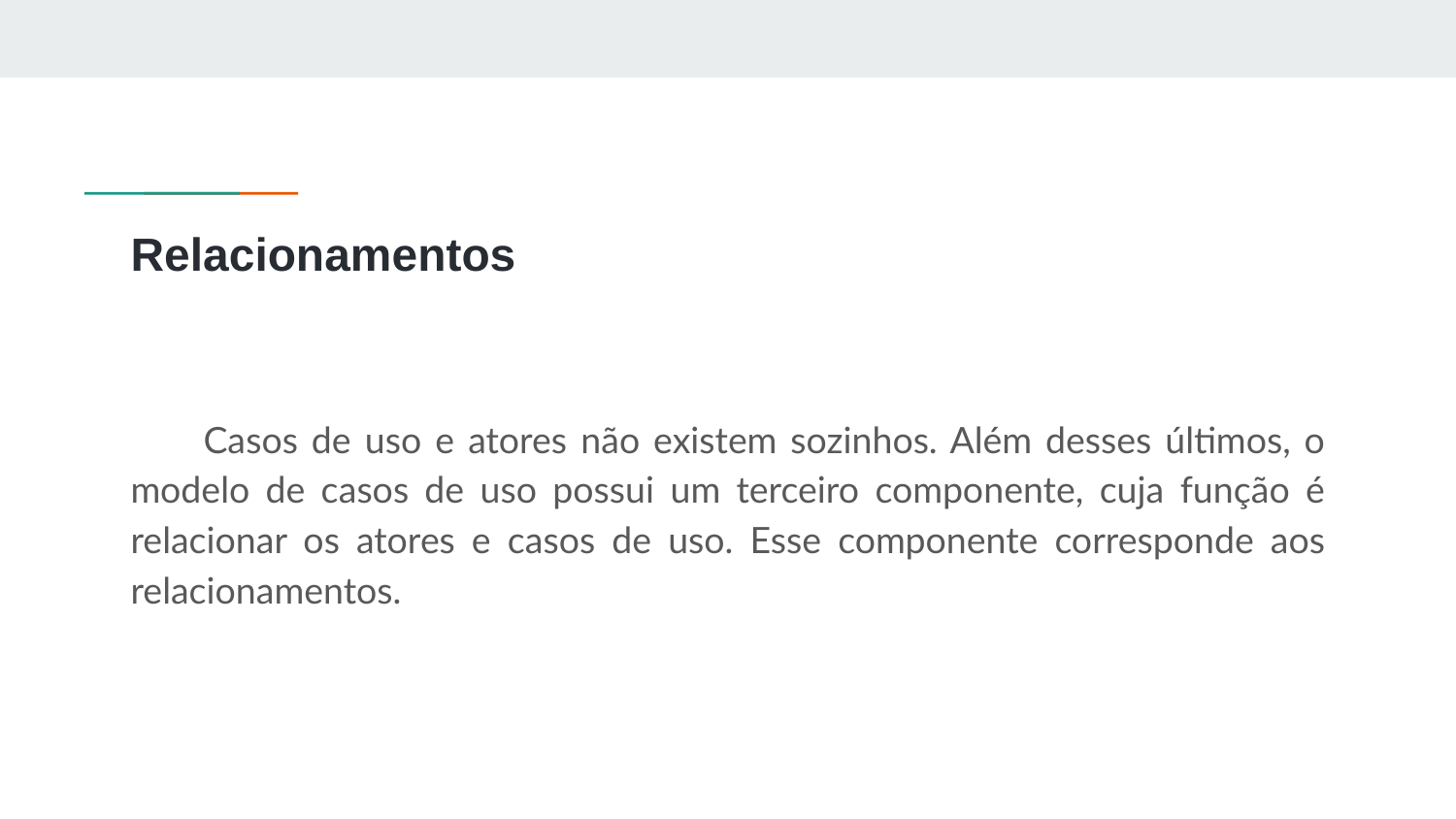

# Relacionamentos
Casos de uso e atores não existem sozinhos. Além desses últimos, o modelo de casos de uso possui um terceiro componente, cuja função é relacionar os atores e casos de uso. Esse componente corresponde aos relacionamentos.